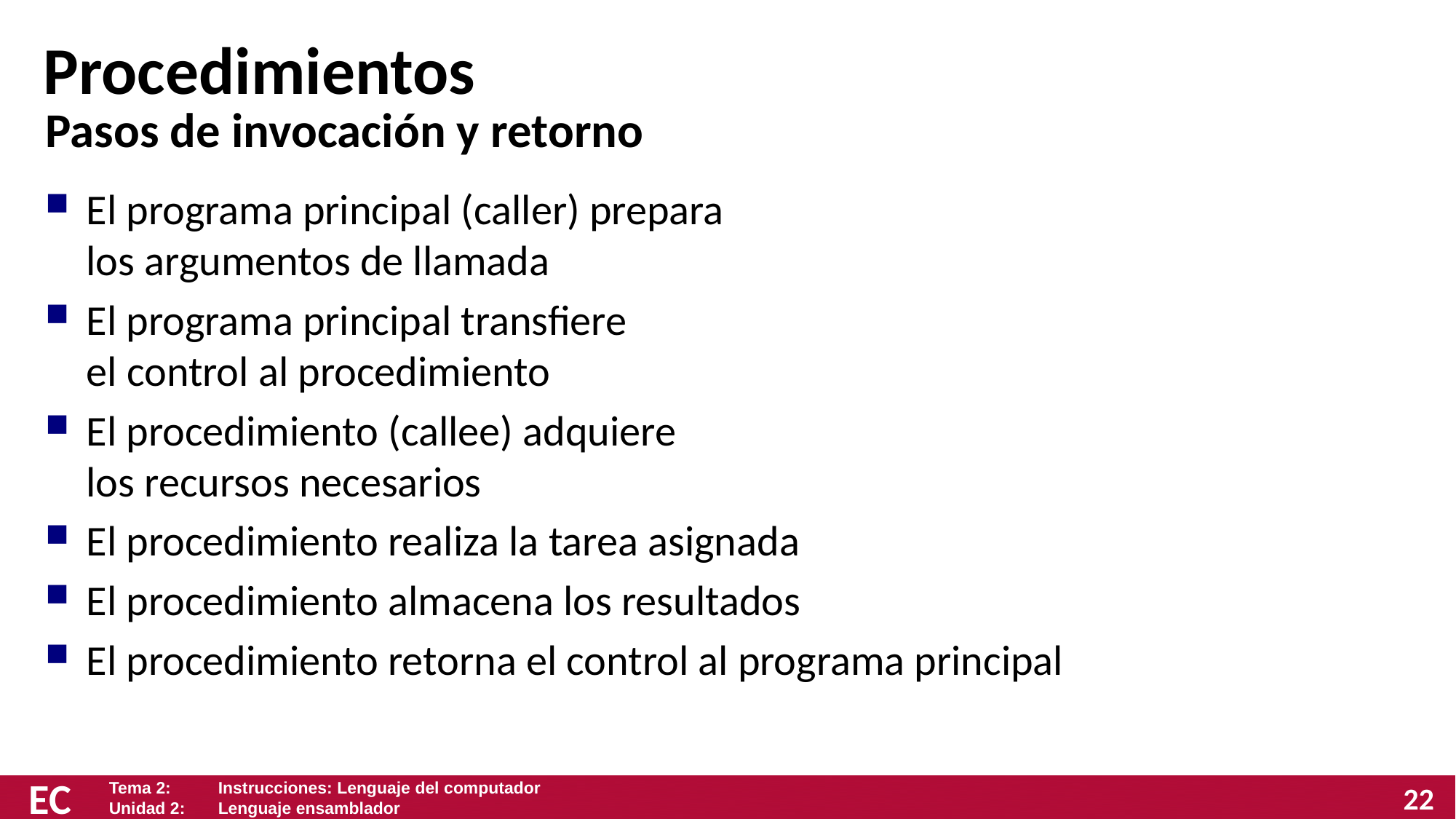

# Procedimientos
Pasos de invocación y retorno
El programa principal (caller) prepara
los argumentos de llamada
El programa principal transfiere
el control al procedimiento
El procedimiento (callee) adquiere
los recursos necesarios
El procedimiento realiza la tarea asignada
El procedimiento almacena los resultados
El procedimiento retorna el control al programa principal